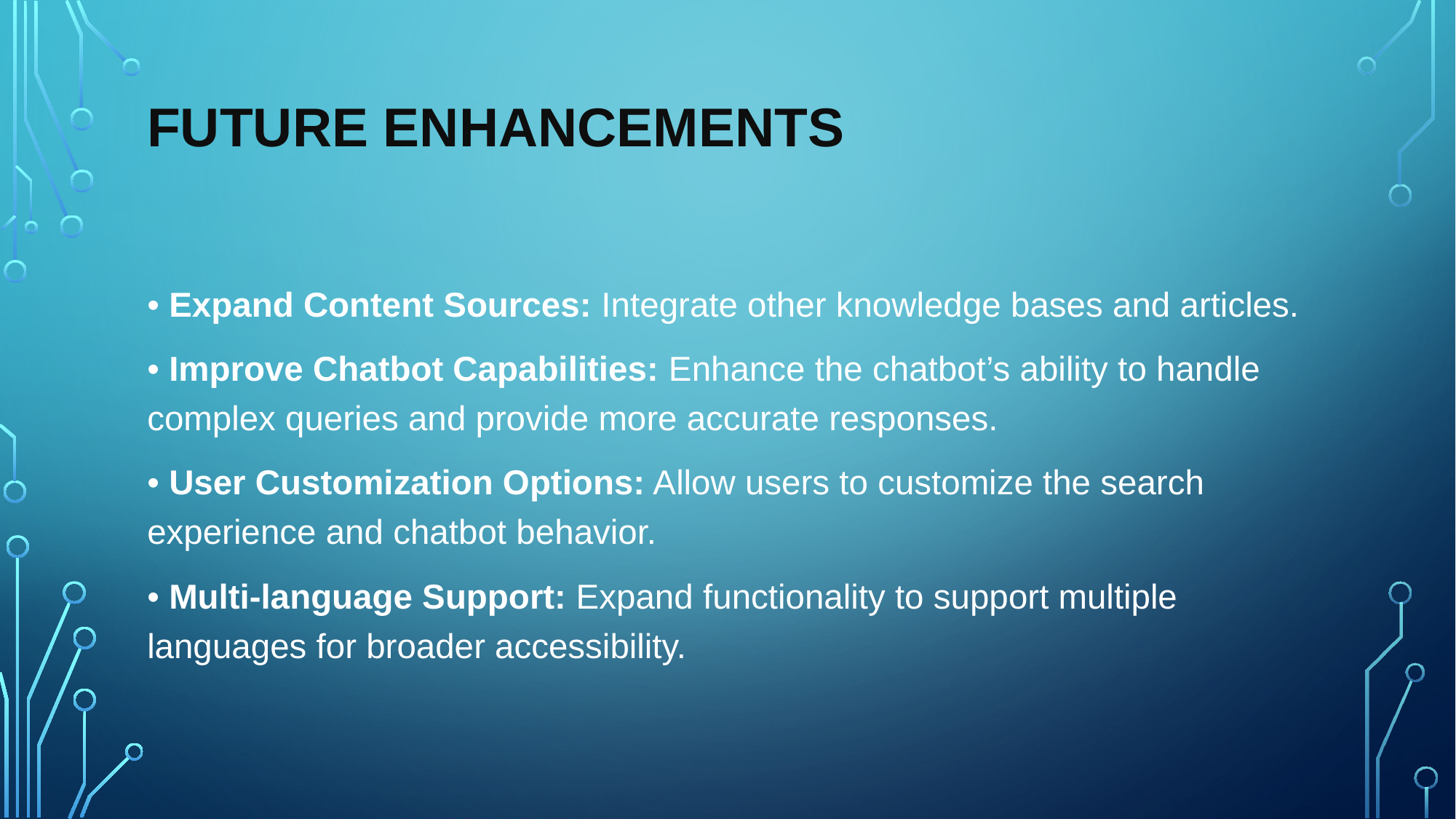

# Future Enhancements
• Expand Content Sources: Integrate other knowledge bases and articles.
• Improve Chatbot Capabilities: Enhance the chatbot’s ability to handle complex queries and provide more accurate responses.
• User Customization Options: Allow users to customize the search experience and chatbot behavior.
• Multi-language Support: Expand functionality to support multiple languages for broader accessibility.